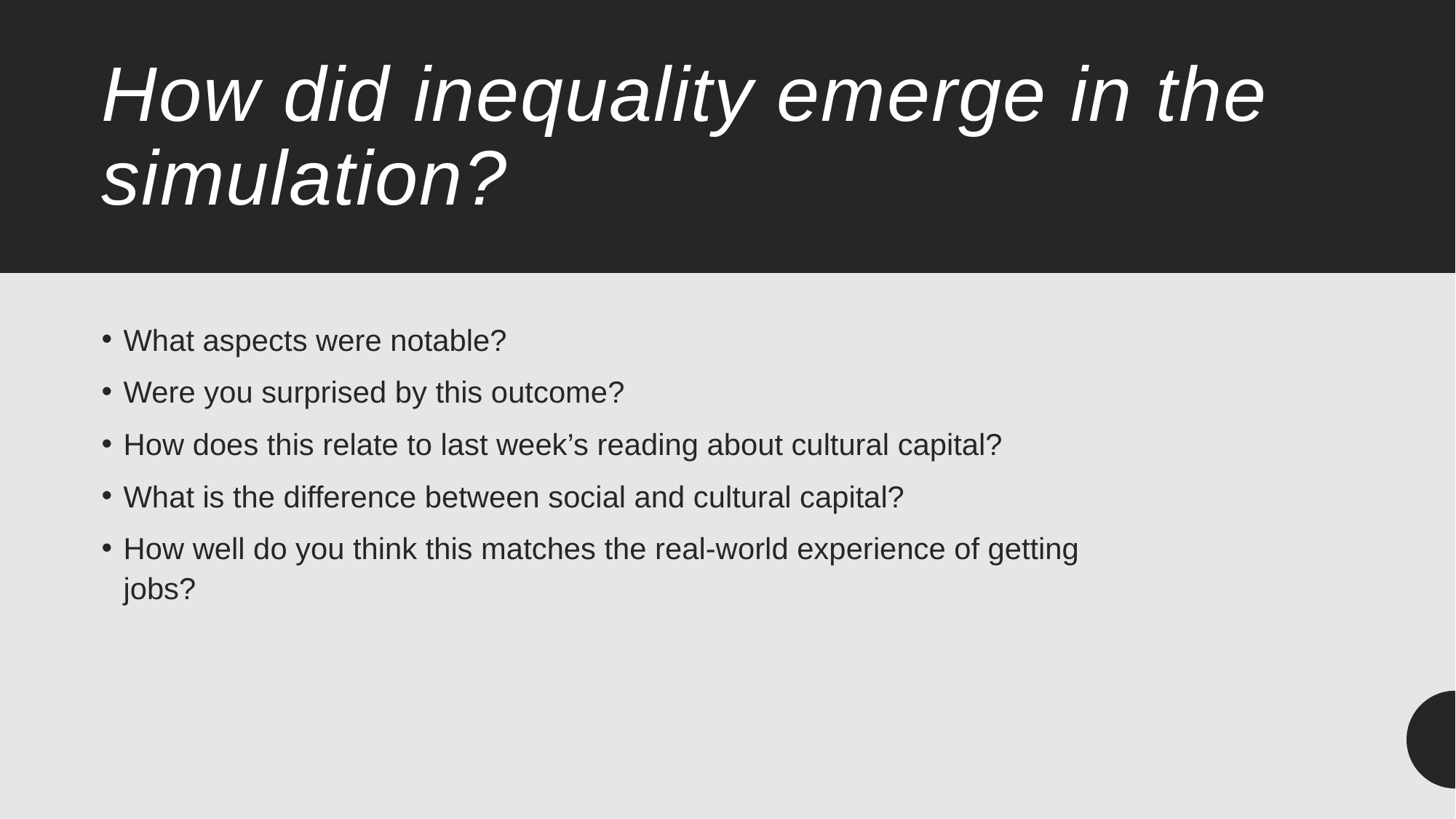

# How did inequality emerge in the simulation?
What aspects were notable?
Were you surprised by this outcome?
How does this relate to last week’s reading about cultural capital?
What is the difference between social and cultural capital?
How well do you think this matches the real-world experience of getting jobs?